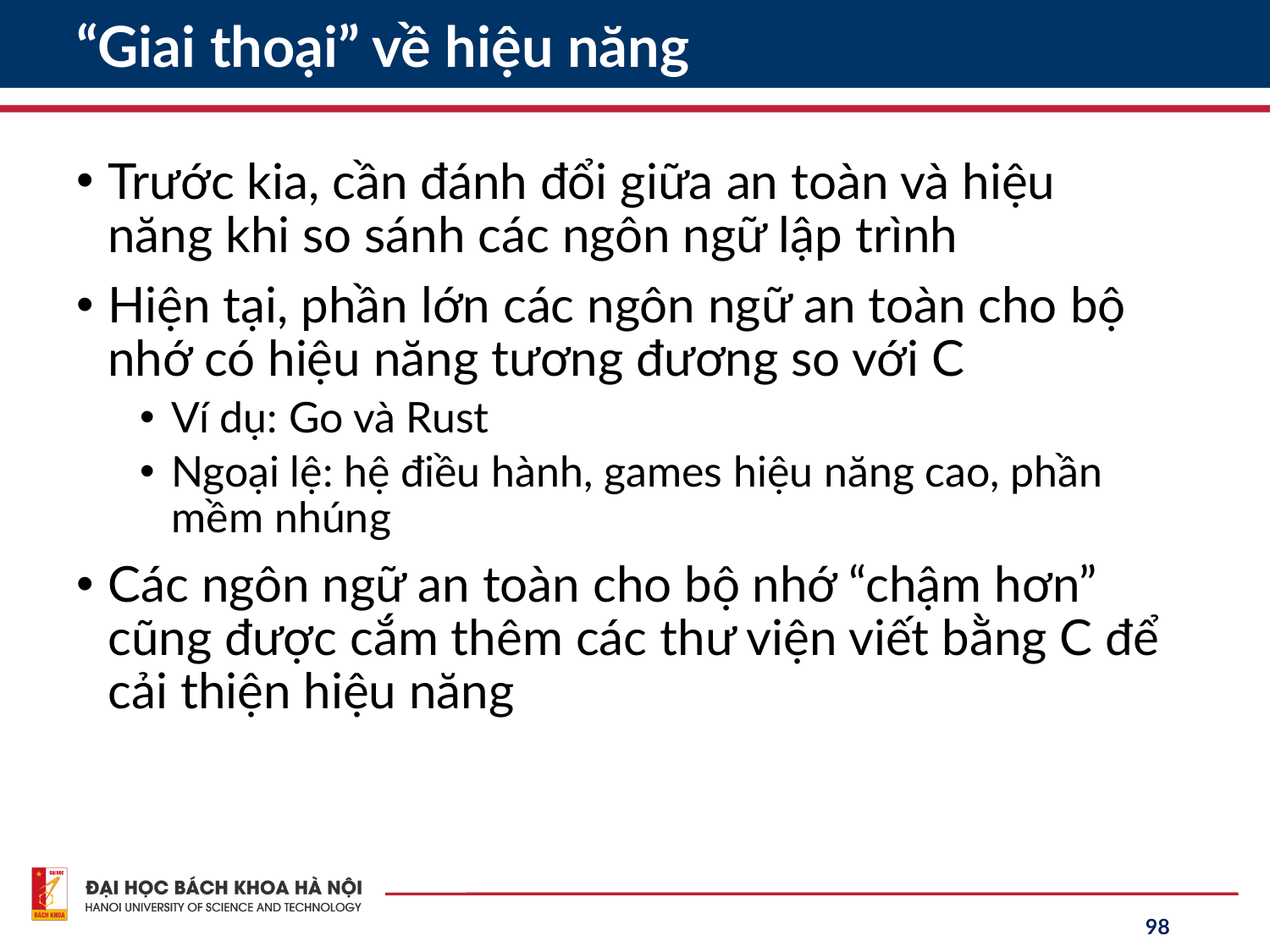

# “Giai thoại” về hiệu năng
Trước kia, cần đánh đổi giữa an toàn và hiệu năng khi so sánh các ngôn ngữ lập trình
Hiện tại, phần lớn các ngôn ngữ an toàn cho bộ nhớ có hiệu năng tương đương so với C
Ví dụ: Go và Rust
Ngoại lệ: hệ điều hành, games hiệu năng cao, phần mềm nhúng
Các ngôn ngữ an toàn cho bộ nhớ “chậm hơn” cũng được cắm thêm các thư viện viết bằng C để cải thiện hiệu năng
98